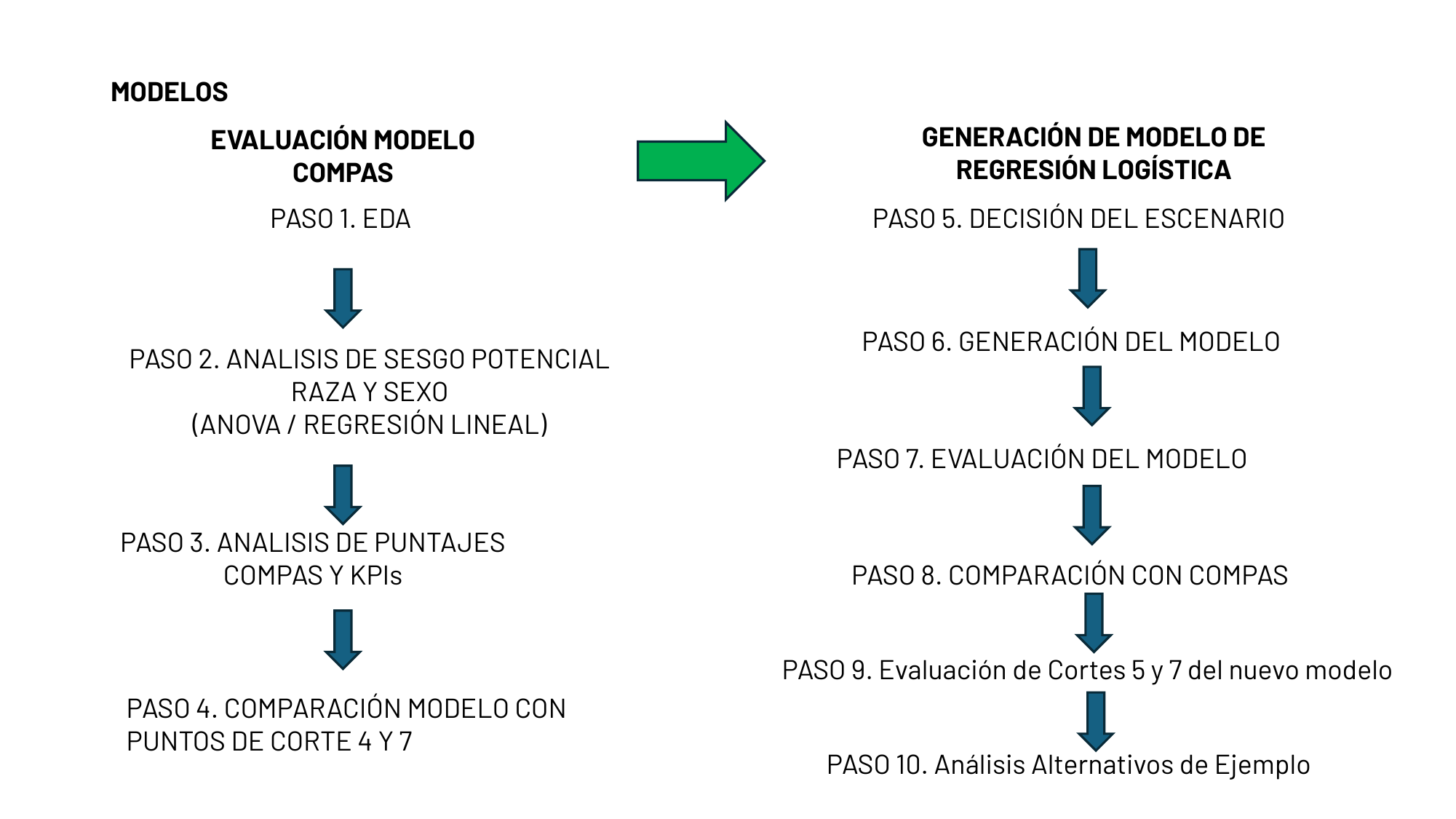

MODELOS

GENERACIÓN DE MODELO DE REGRESIÓN LOGÍSTICA
EVALUACIÓN MODELO COMPAS
PASO 1. EDA
PASO 5. DECISIÓN DEL ESCENARIO

PASO 6. GENERACIÓN DEL MODELO
PASO 2. ANALISIS DE SESGO POTENCIAL RAZA Y SEXO
(ANOVA / REGRESIÓN LINEAL)

PASO 7. EVALUACIÓN DEL MODELO

PASO 3. ANALISIS DE PUNTAJES COMPAS Y KPIs
PASO 8. COMPARACIÓN CON COMPAS

PASO 9. Evaluación de Cortes 5 y 7 del nuevo modelo
PASO 4. COMPARACIÓN MODELO CON PUNTOS DE CORTE 4 Y 7

PASO 10. Análisis Alternativos de Ejemplo